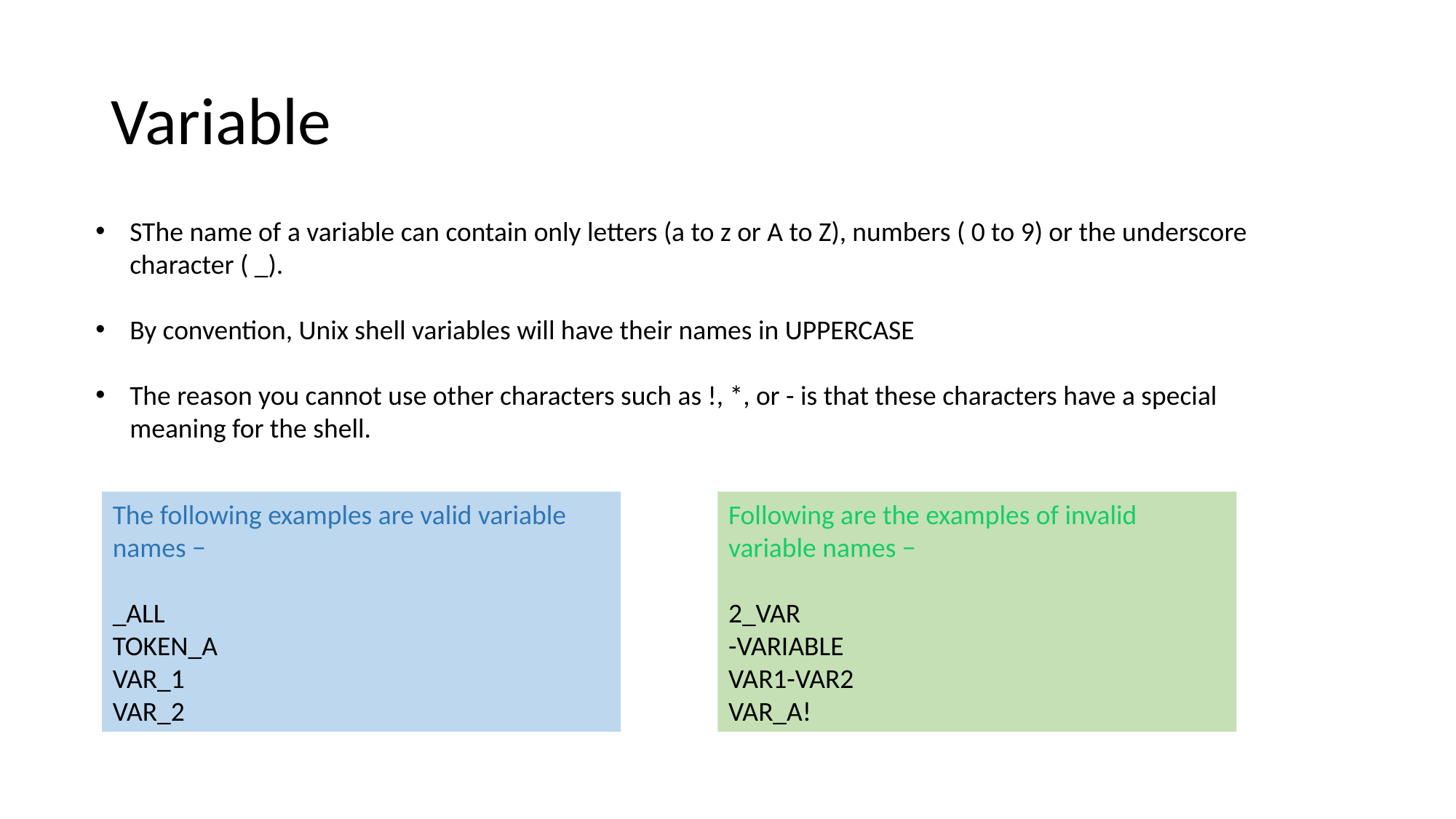

# Variable
SThe name of a variable can contain only letters (a to z or A to Z), numbers ( 0 to 9) or the underscore character ( _).

By convention, Unix shell variables will have their names in UPPERCASE

The reason you cannot use other characters such as !, *, or - is that these characters have a special meaning for the shell.
The following examples are valid variable names −

_ALL
TOKEN_A
VAR_1
VAR_2
Following are the examples of invalid variable names −

2_VAR
-VARIABLE
VAR1-VAR2
VAR_A!